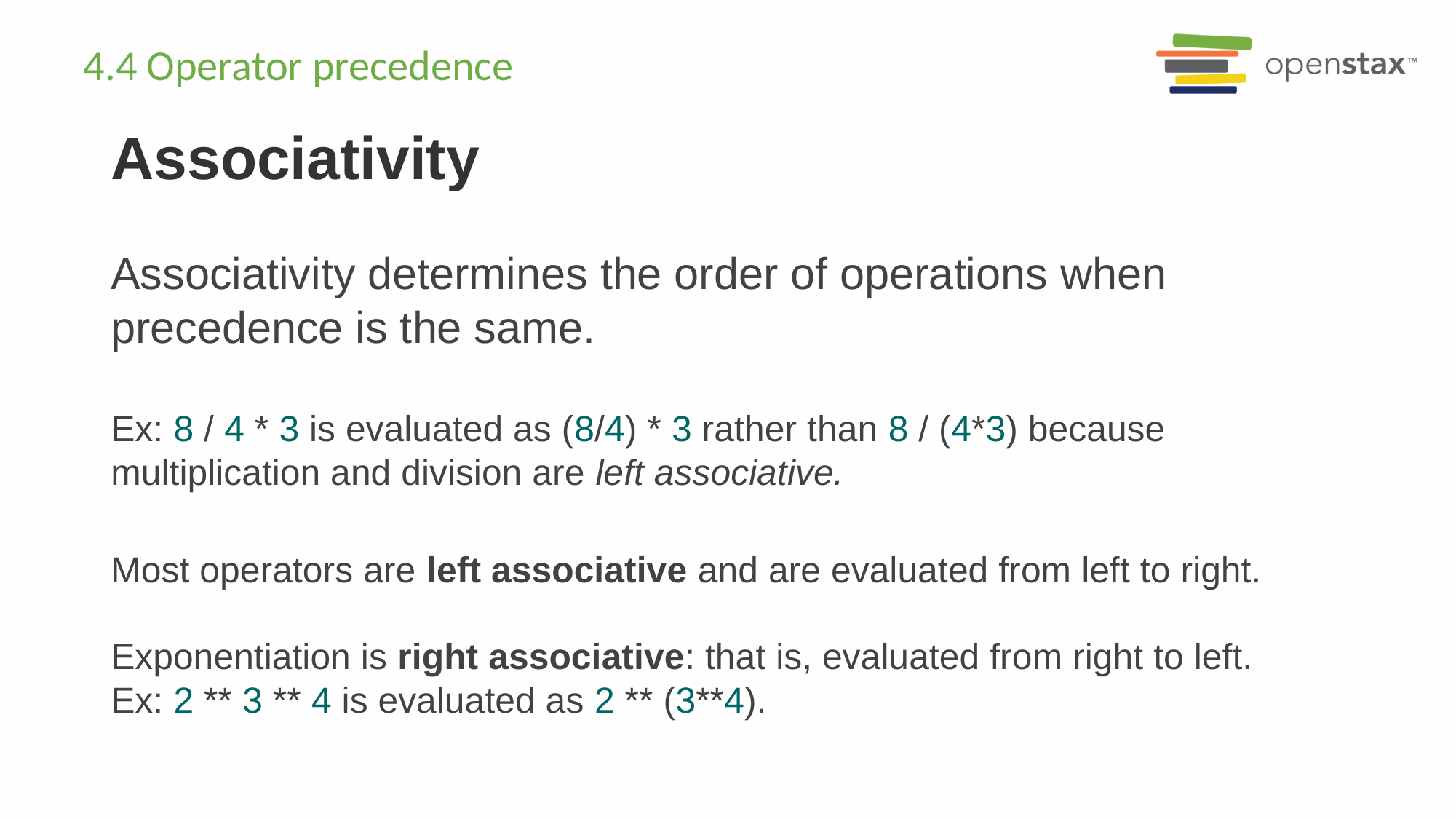

# 4.4 Operator precedence
Associativity

Associativity determines the order of operations when precedence is the same.

Ex: 8 / 4 * 3 is evaluated as (8/4) * 3 rather than 8 / (4*3) because multiplication and division are left associative.

Most operators are left associative and are evaluated from left to right.

Exponentiation is right associative: that is, evaluated from right to left. Ex: 2 ** 3 ** 4 is evaluated as 2 ** (3**4).